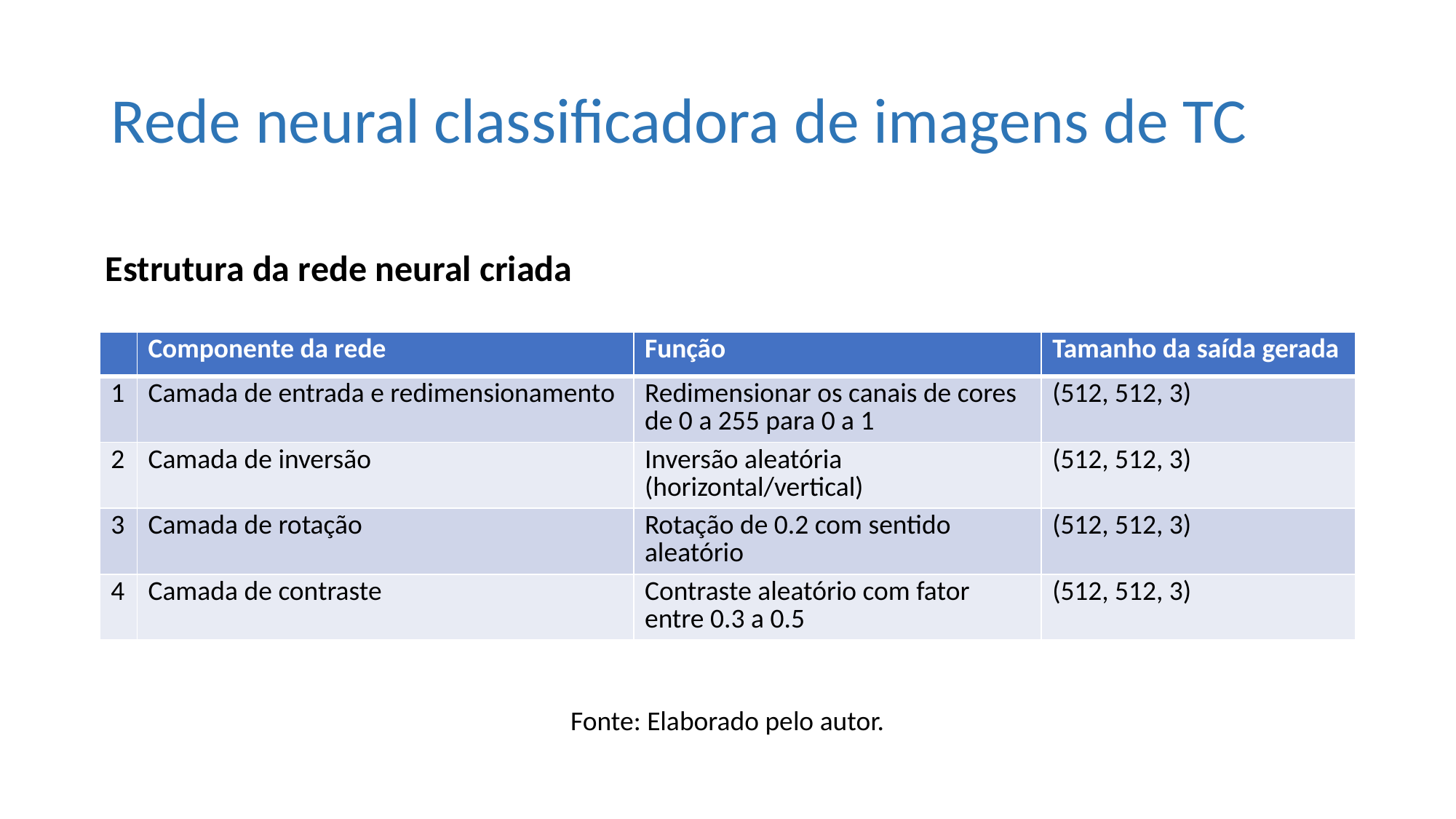

# Rede neural classificadora de imagens de TC
Estrutura da rede neural criada
|  | Componente da rede | Função | Tamanho da saída gerada |
| --- | --- | --- | --- |
| 1 | Camada de entrada e redimensionamento | Redimensionar os canais de cores de 0 a 255 para 0 a 1 | (512, 512, 3) |
| 2 | Camada de inversão | Inversão aleatória (horizontal/vertical) | (512, 512, 3) |
| 3 | Camada de rotação | Rotação de 0.2 com sentido aleatório | (512, 512, 3) |
| 4 | Camada de contraste | Contraste aleatório com fator entre 0.3 a 0.5 | (512, 512, 3) |
Fonte: Elaborado pelo autor.